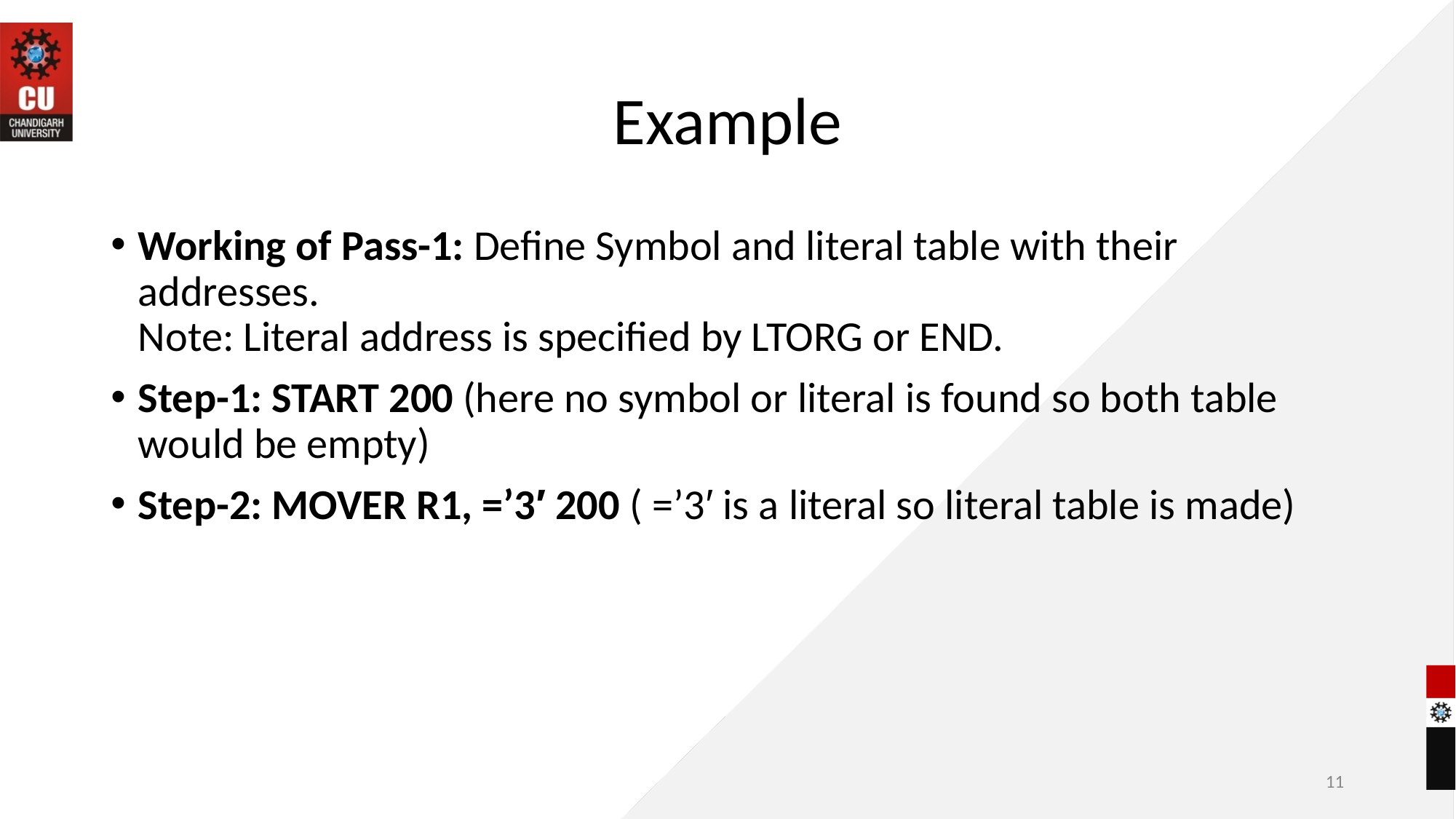

# Example
Working of Pass-1: Define Symbol and literal table with their addresses.
Note: Literal address is specified by LTORG or END.
Step-1: START 200 (here no symbol or literal is found so both table would be empty)
Step-2: MOVER R1, =’3′ 200 ( =’3′ is a literal so literal table is made)

11